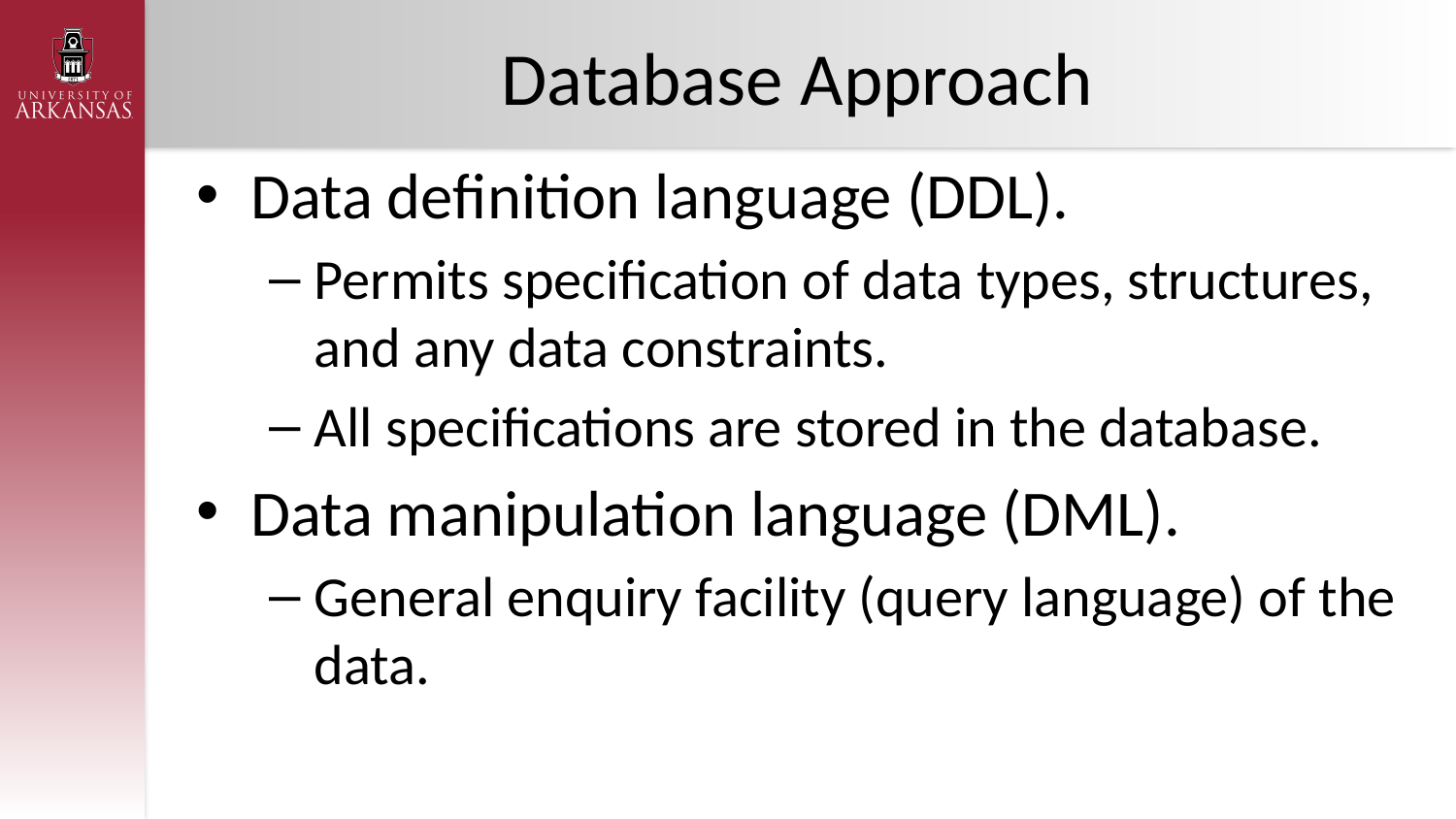

# Database Approach
Data definition language (DDL).
Permits specification of data types, structures, and any data constraints.
All specifications are stored in the database.
Data manipulation language (DML).
General enquiry facility (query language) of the data.